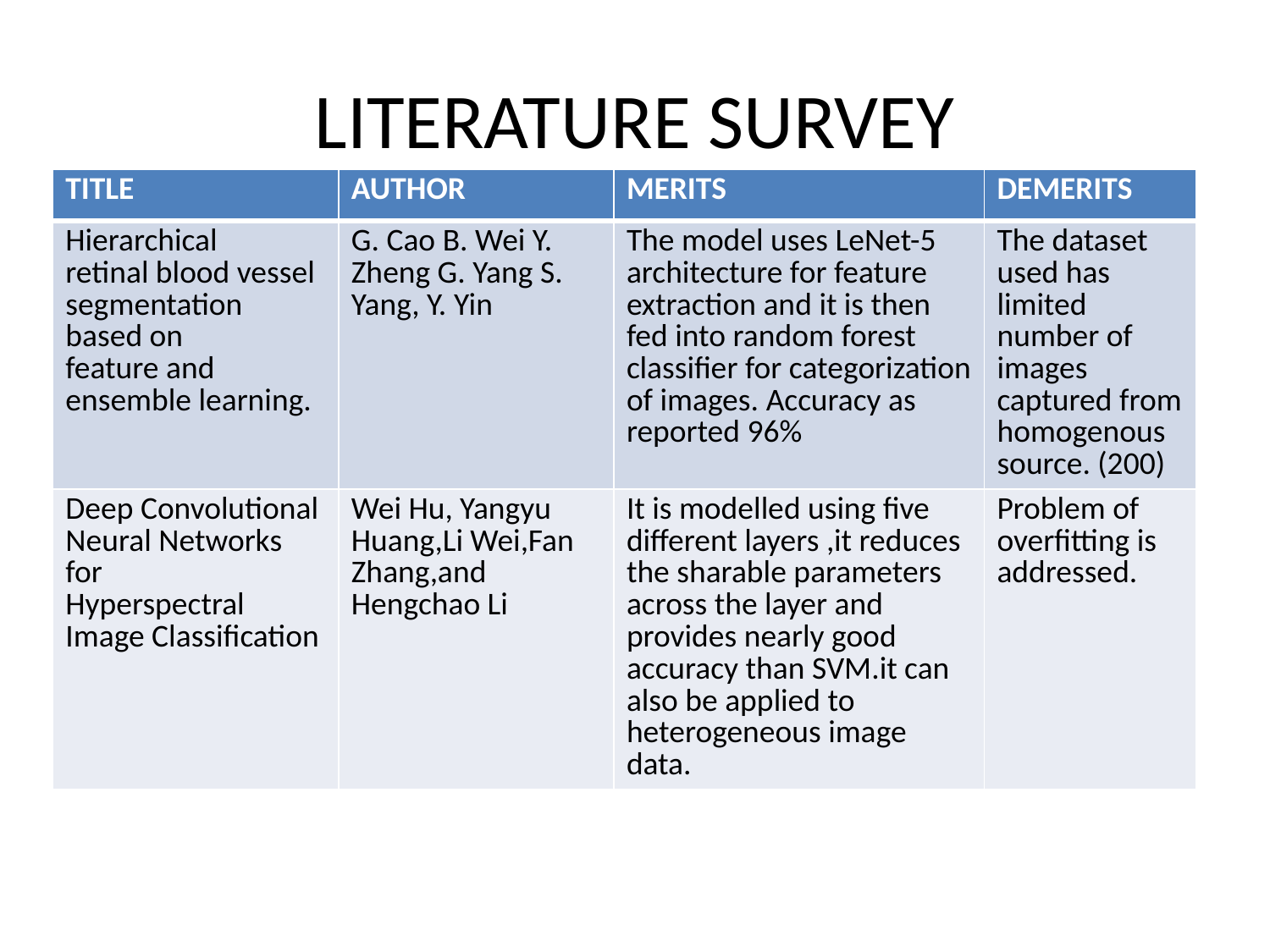

# LITERATURE SURVEY
| TITLE | AUTHOR | MERITS | DEMERITS |
| --- | --- | --- | --- |
| Hierarchical retinal blood vessel segmentation based on feature and ensemble learning. | G. Cao B. Wei Y. Zheng G. Yang S. Yang, Y. Yin | The model uses LeNet-5 architecture for feature extraction and it is then fed into random forest classifier for categorization of images. Accuracy as reported 96% | The dataset used has limited number of images captured from homogenous source. (200) |
| Deep Convolutional Neural Networks for Hyperspectral Image Classification | Wei Hu, Yangyu Huang,Li Wei,Fan Zhang,and Hengchao Li | It is modelled using five different layers ,it reduces the sharable parameters across the layer and provides nearly good accuracy than SVM.it can also be applied to heterogeneous image data. | Problem of overfitting is addressed. |